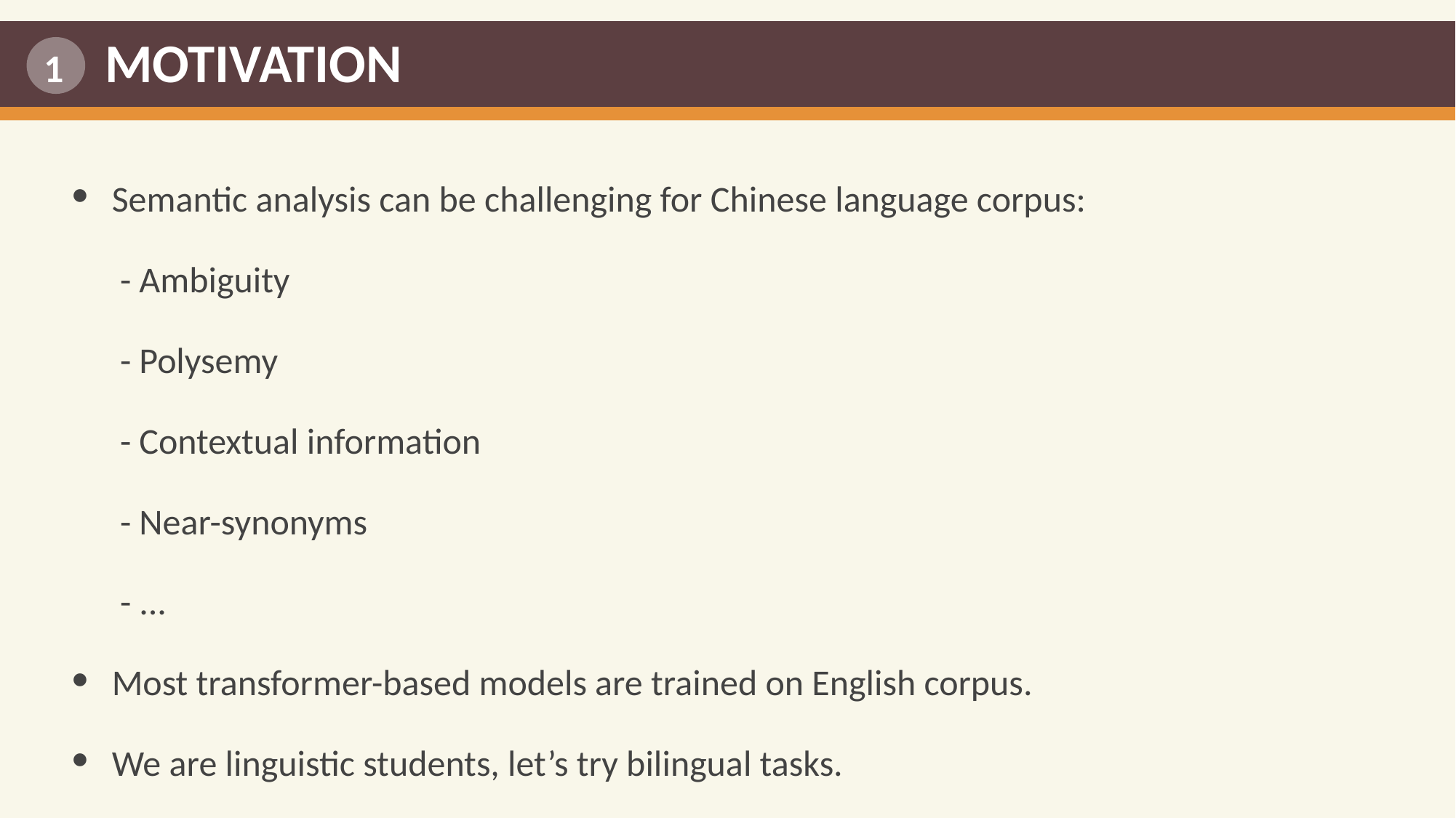

MOTIVATION
1
Semantic analysis can be challenging for Chinese language corpus:
      - Ambiguity
      - Polysemy
      - Contextual information
      - Near-synonyms
      - ...
Most transformer-based models are trained on English corpus.
We are linguistic students, let’s try bilingual tasks.